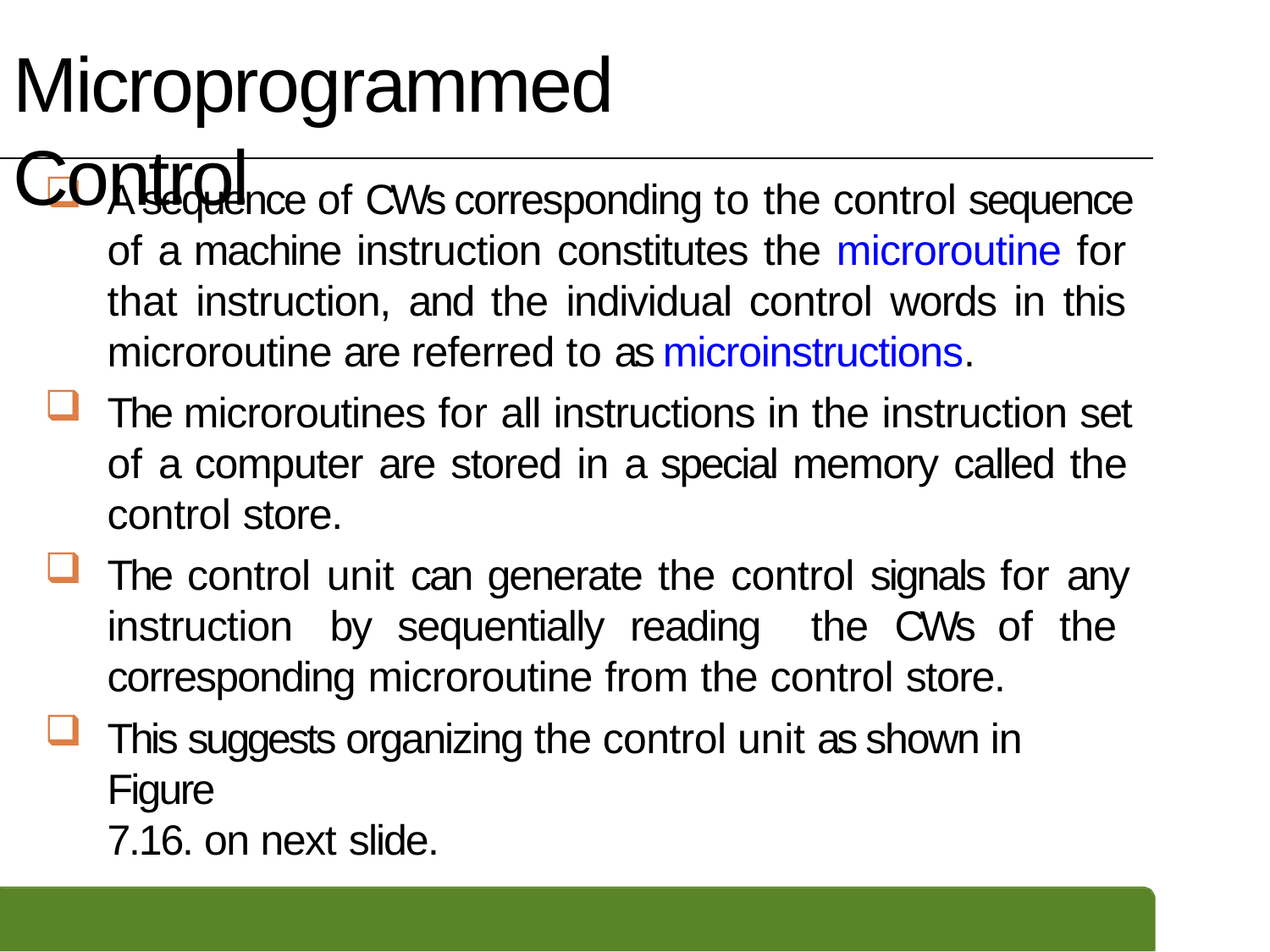

# Microprogrammed Control

A sequence of CWs corresponding to the control sequence  of a machine instruction constitutes the microroutine for  that instruction, and the individual control words in this  microroutine are referred to as microinstructions.
The microroutines for all instructions in the instruction set  of a computer are stored in a special memory called the  control store.
The control unit can generate the control signals for any  instruction by sequentially reading  the CWs of the  corresponding microroutine from the control store.
This suggests organizing the control unit as shown in Figure
7.16. on next slide.